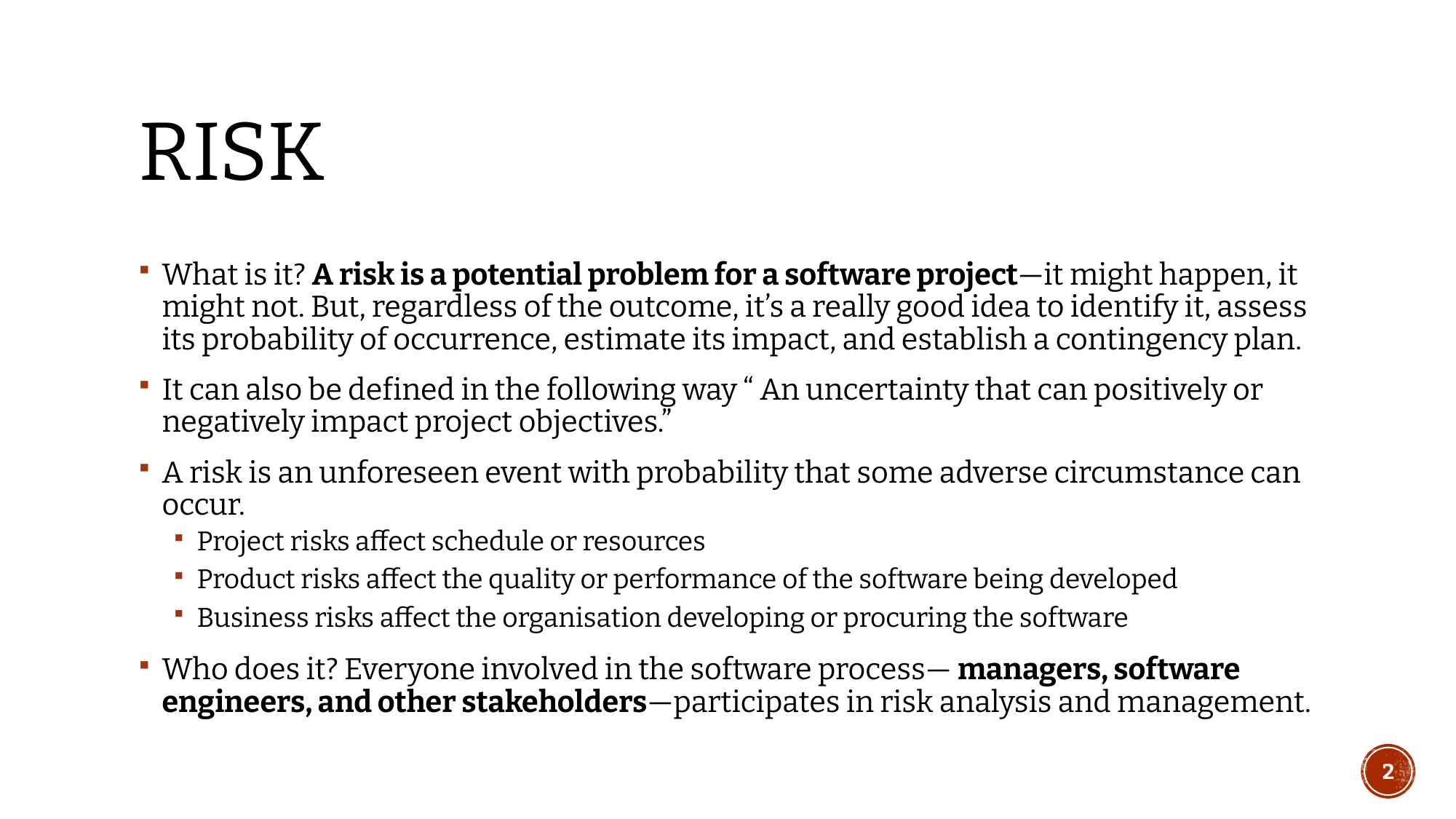

# Risk
What is it? A risk is a potential problem for a software project—it might happen, it might not. But, regardless of the outcome, it’s a really good idea to identify it, assess its probability of occurrence, estimate its impact, and establish a contingency plan.
It can also be defined in the following way “ An uncertainty that can positively or negatively impact project objectives.”
A risk is an unforeseen event with probability that some adverse circumstance can occur.
Project risks affect schedule or resources
Product risks affect the quality or performance of the software being developed
Business risks affect the organisation developing or procuring the software
Who does it? Everyone involved in the software process— managers, software engineers, and other stakeholders—participates in risk analysis and management.
2